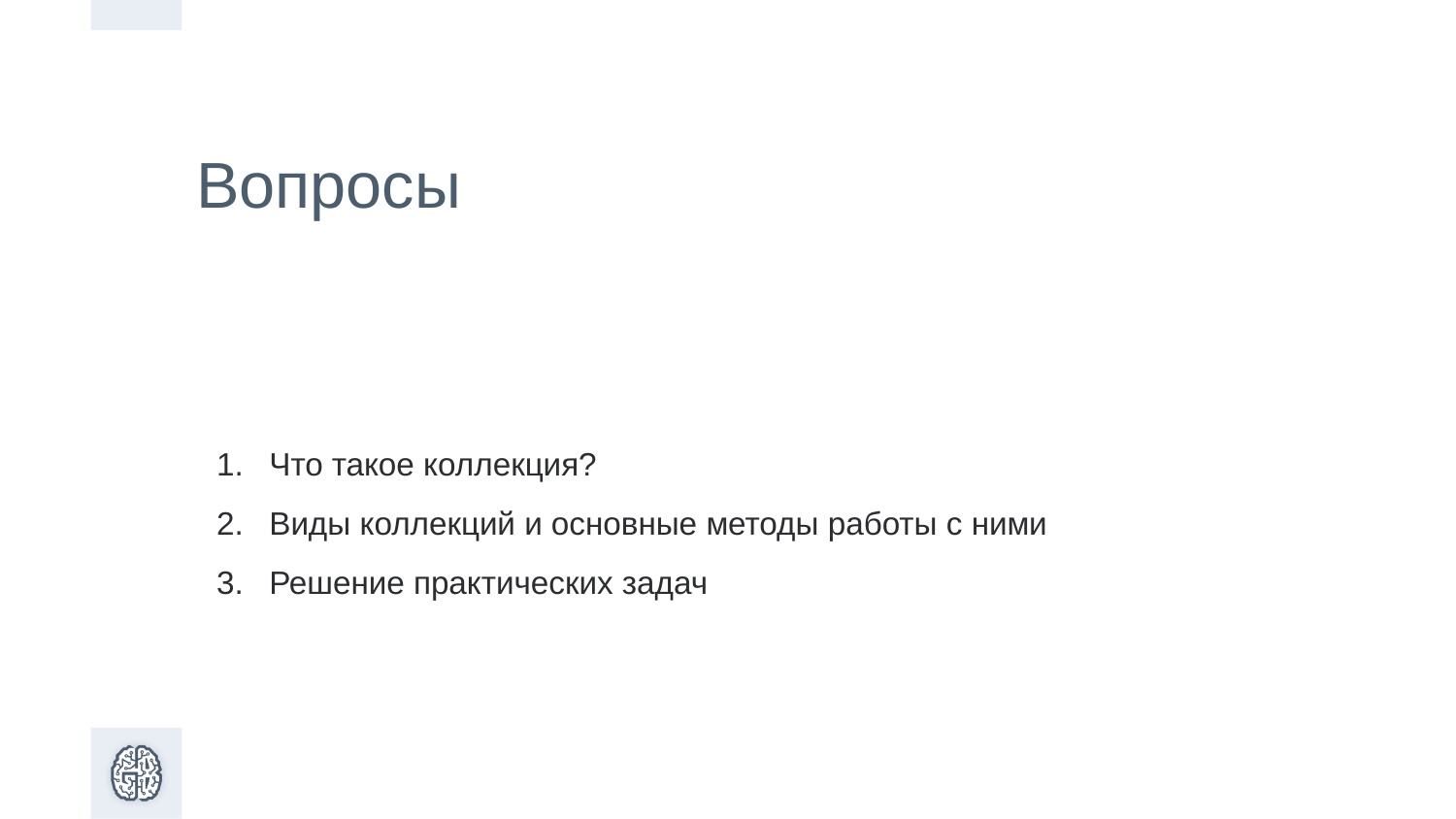

Вопросы
Что такое коллекция?
Виды коллекций и основные методы работы с ними
Решение практических задач